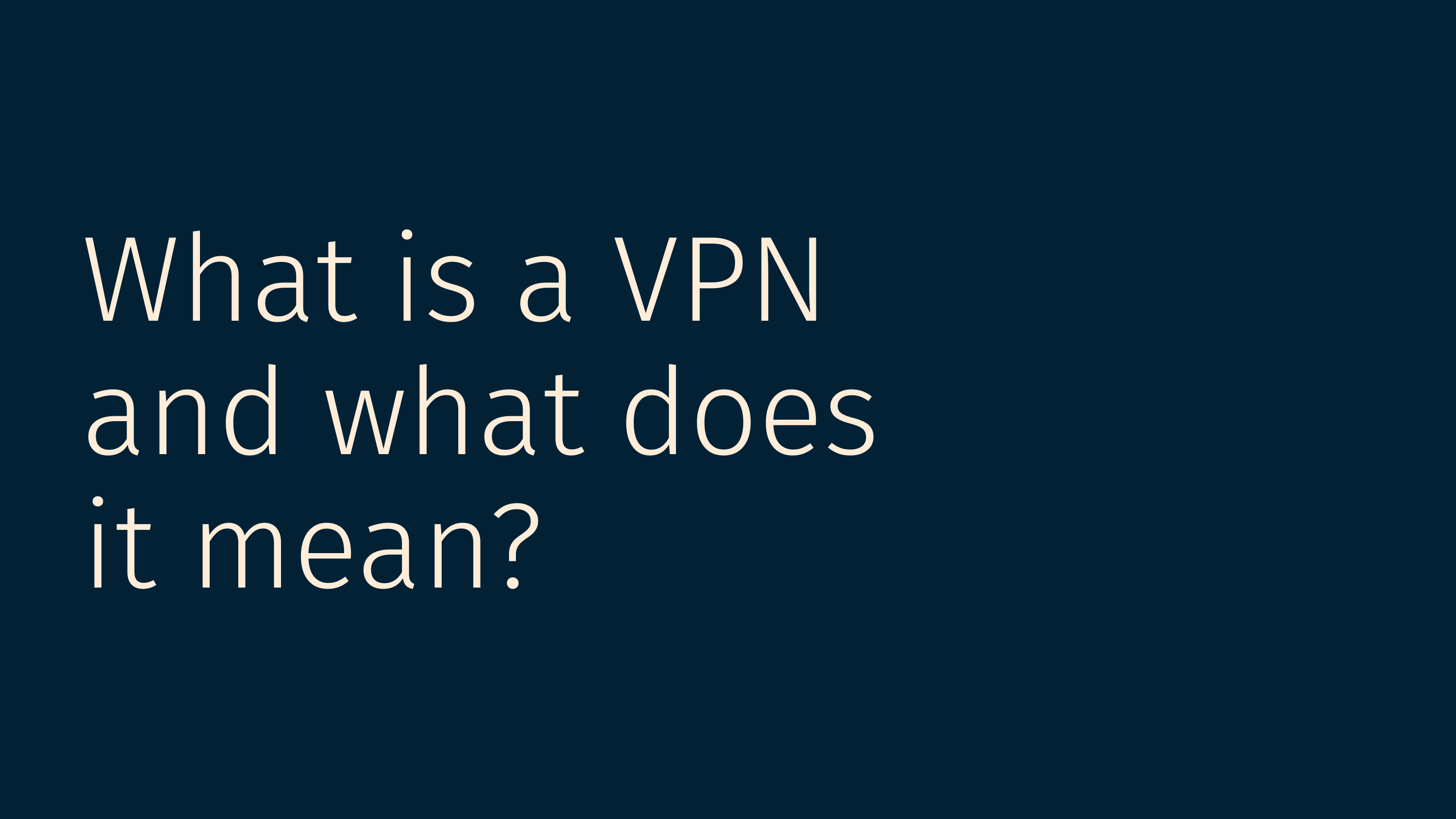

What is a VPN and what does it mean?